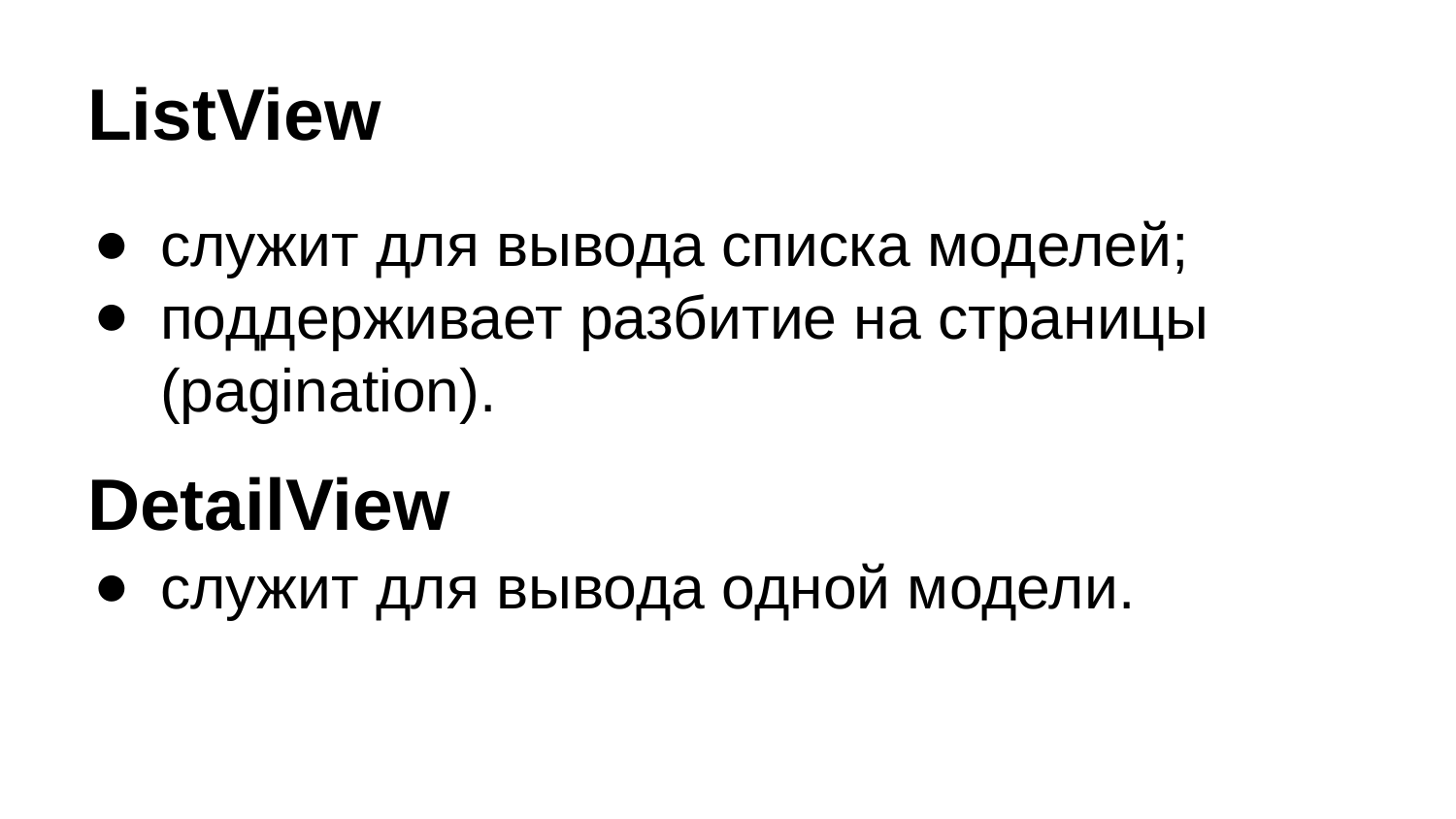

# ListView
служит для вывода списка моделей;
поддерживает разбитие на страницы (pagination).
DetailView
служит для вывода одной модели.